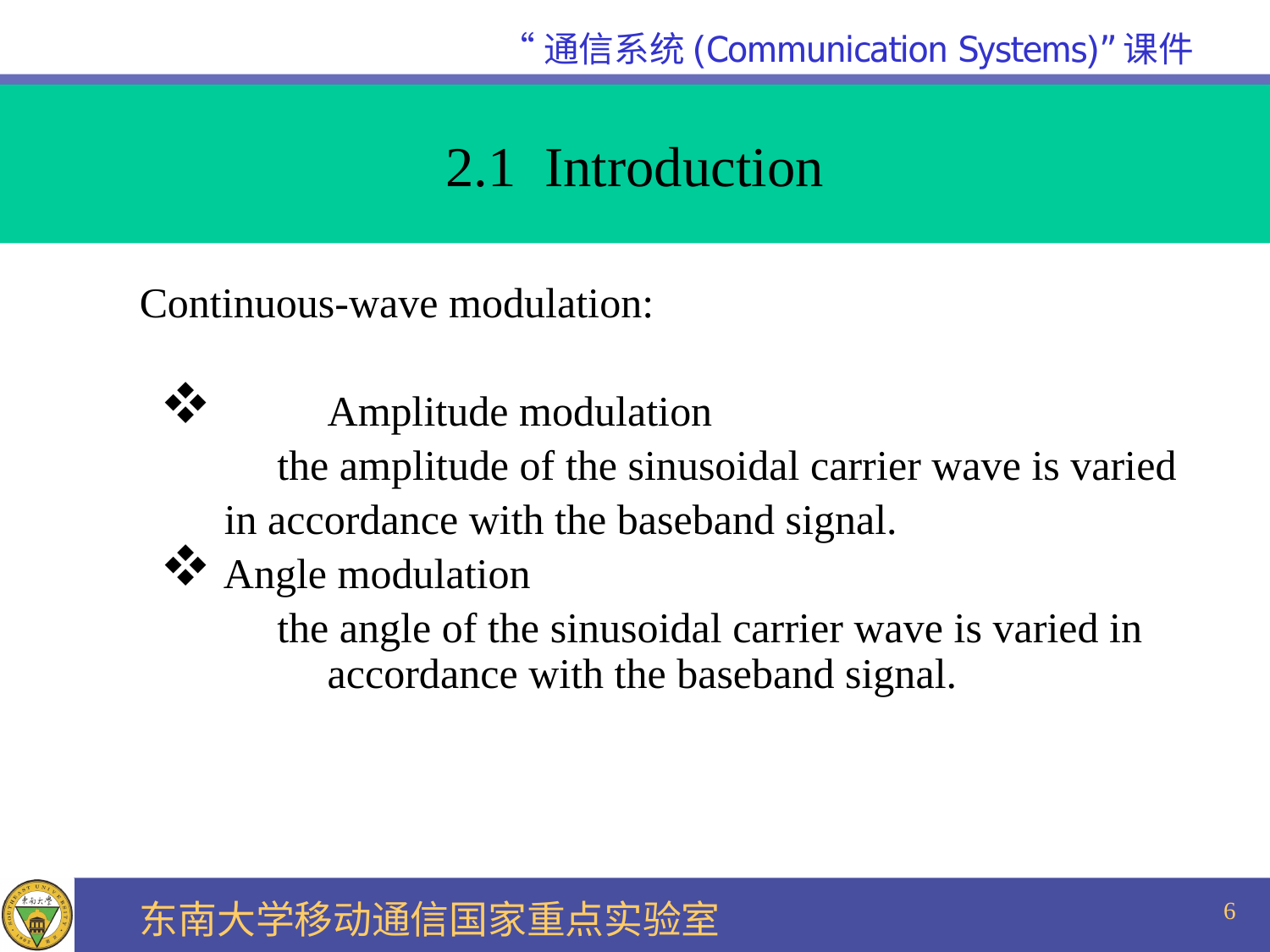

2.1  Introduction
    Continuous-wave modulation:

 	Amplitude modulation
           the amplitude of the sinusoidal carrier wave is varied
      in accordance with the baseband signal.
 Angle modulation
           the angle of the sinusoidal carrier wave is varied in       	accordance with the baseband signal.
6